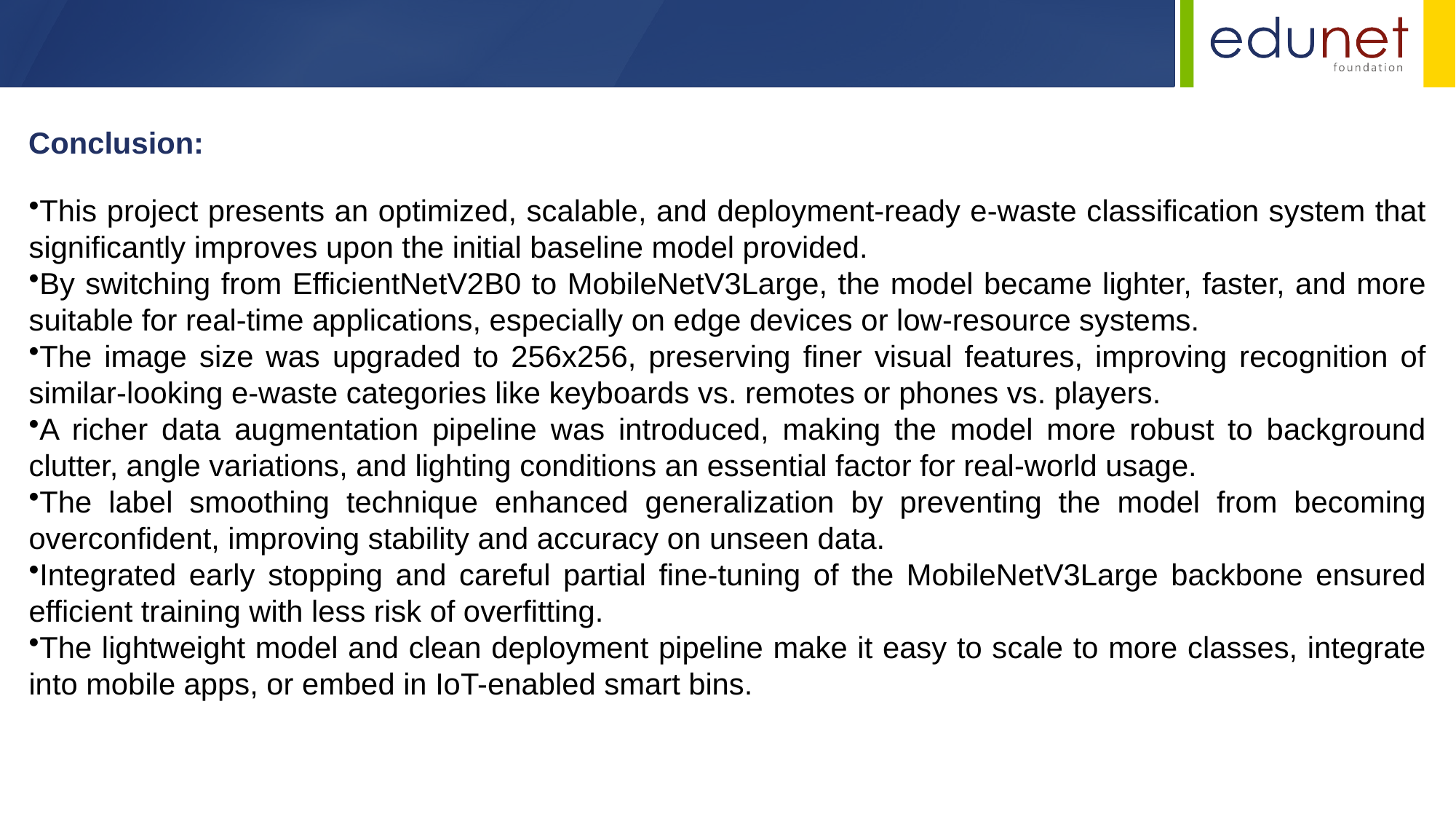

Conclusion:
This project presents an optimized, scalable, and deployment-ready e-waste classification system that significantly improves upon the initial baseline model provided.
By switching from EfficientNetV2B0 to MobileNetV3Large, the model became lighter, faster, and more suitable for real-time applications, especially on edge devices or low-resource systems.
The image size was upgraded to 256x256, preserving finer visual features, improving recognition of similar-looking e-waste categories like keyboards vs. remotes or phones vs. players.
A richer data augmentation pipeline was introduced, making the model more robust to background clutter, angle variations, and lighting conditions an essential factor for real-world usage.
The label smoothing technique enhanced generalization by preventing the model from becoming overconfident, improving stability and accuracy on unseen data.
Integrated early stopping and careful partial fine-tuning of the MobileNetV3Large backbone ensured efficient training with less risk of overfitting.
The lightweight model and clean deployment pipeline make it easy to scale to more classes, integrate into mobile apps, or embed in IoT-enabled smart bins.